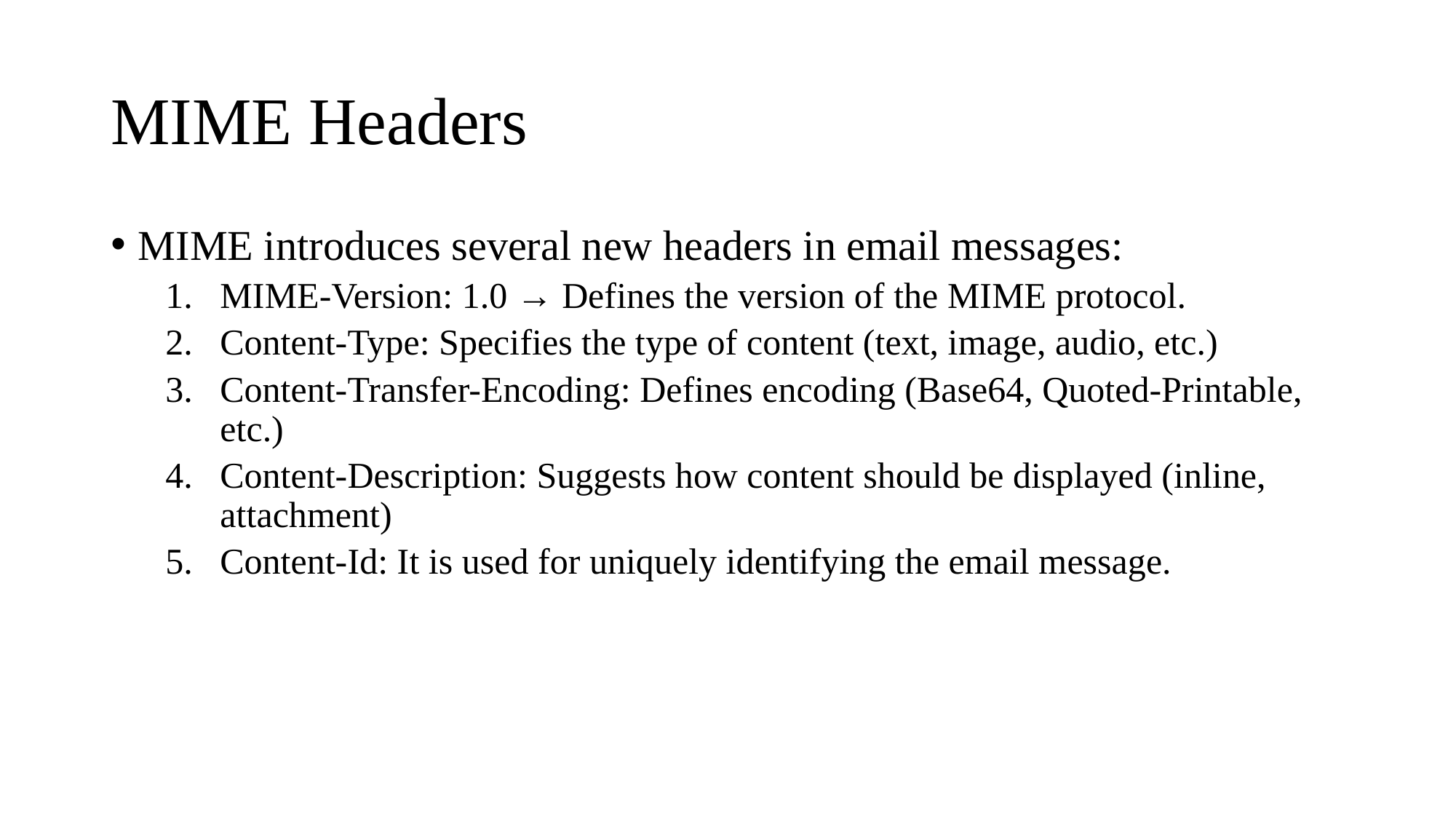

# MIME Headers
MIME introduces several new headers in email messages:
MIME-Version: 1.0 → Defines the version of the MIME protocol.
Content-Type: Specifies the type of content (text, image, audio, etc.)
Content-Transfer-Encoding: Defines encoding (Base64, Quoted-Printable, etc.)
Content-Description: Suggests how content should be displayed (inline, attachment)
Content-Id: It is used for uniquely identifying the email message.